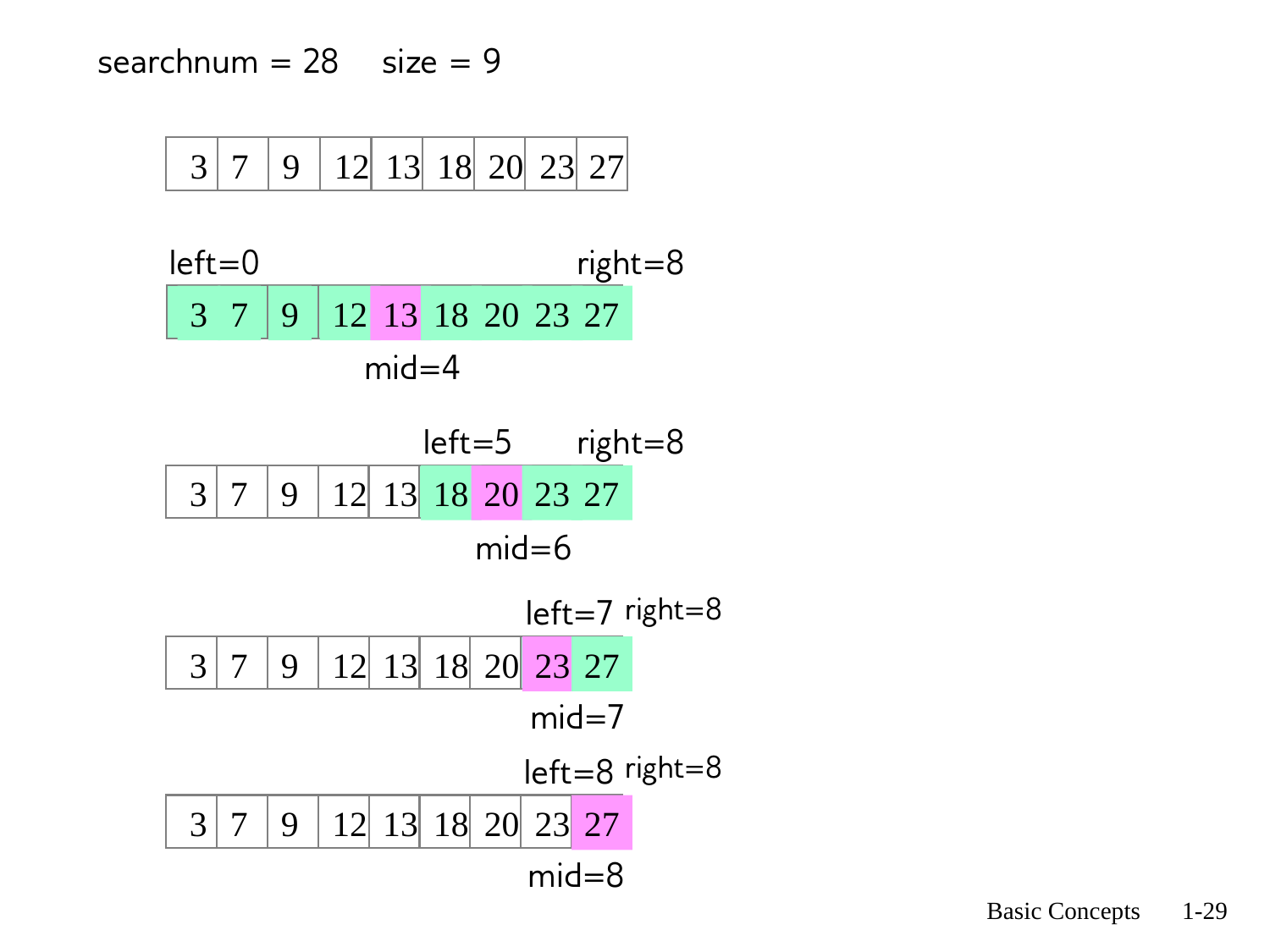

searchnum = 28    size = 9

3

7

9

12

13

18

20

23

27
left=0
right=8

3

7

9

12

13

18

20

23

27
mid=4
left=5
right=8

3

7

9

12

13

18

20

23

27
mid=6
right=8
left=7

3

7

9

12

13

18

20

23

27
mid=7
right=8
left=8

3

7

9

12

13

18

20

23

27
mid=8
Basic Concepts
1-29